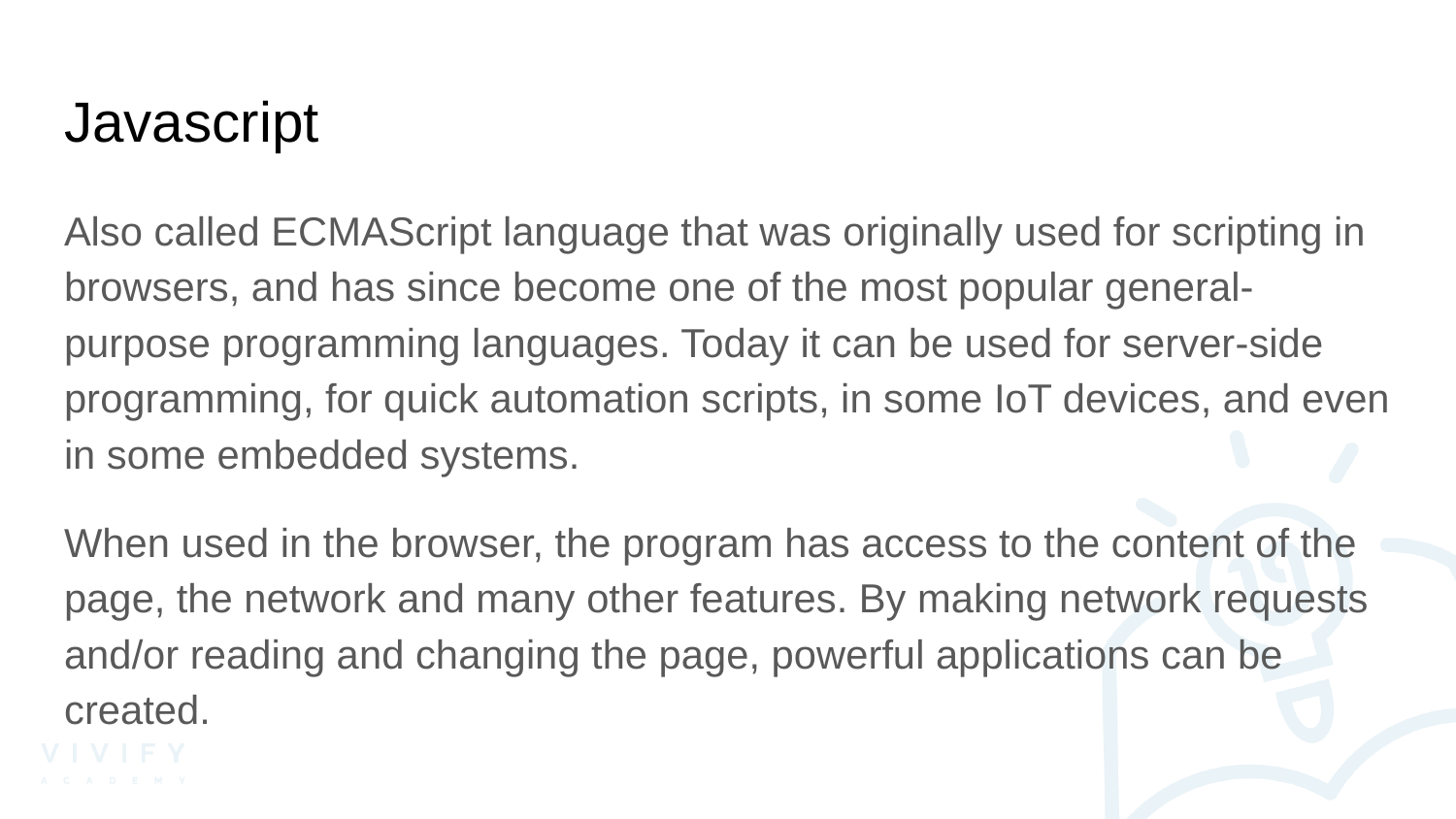

# Javascript
Also called ECMAScript language that was originally used for scripting in browsers, and has since become one of the most popular general-purpose programming languages. Today it can be used for server-side programming, for quick automation scripts, in some IoT devices, and even in some embedded systems.
When used in the browser, the program has access to the content of the page, the network and many other features. By making network requests and/or reading and changing the page, powerful applications can be created.